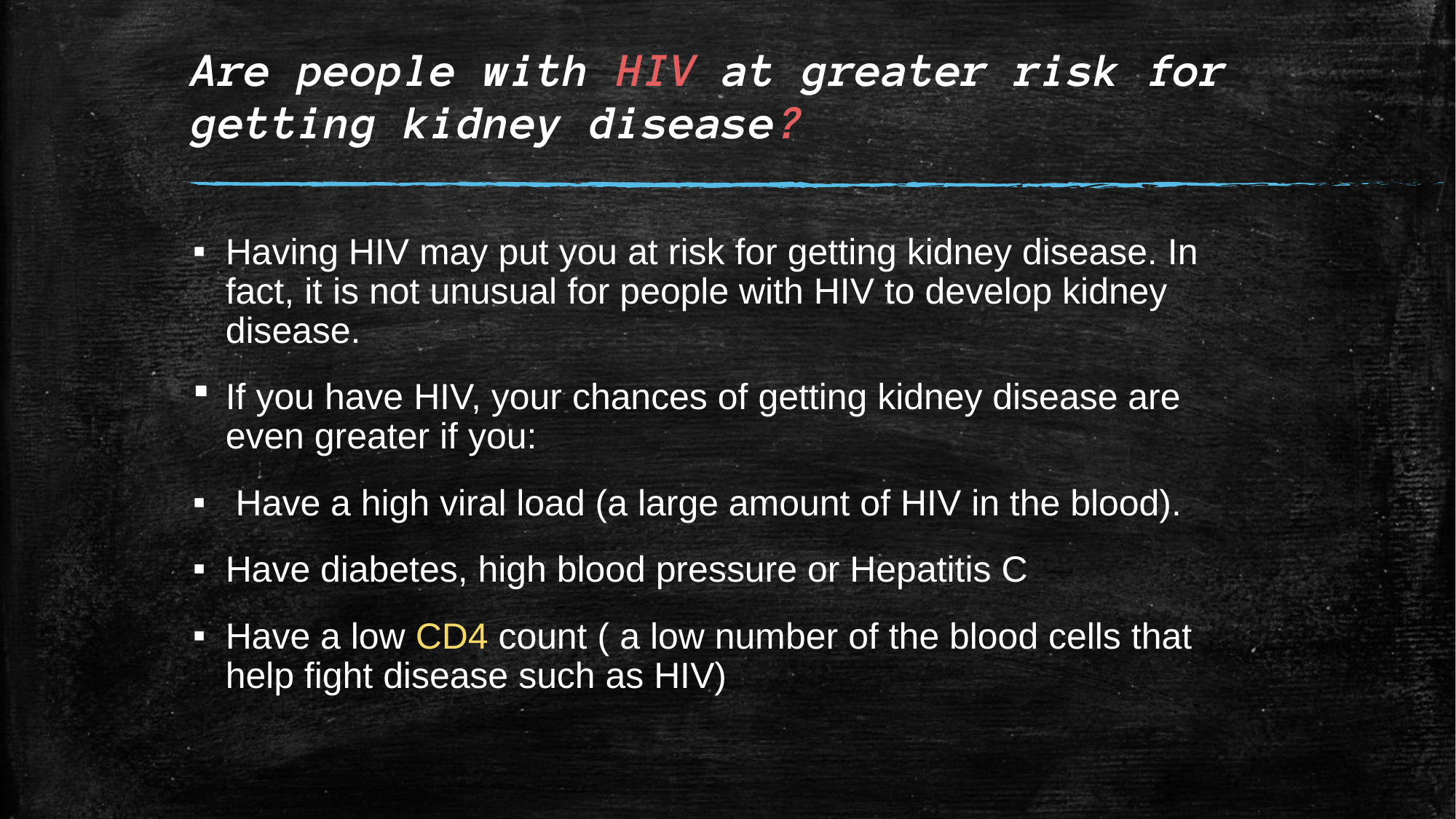

# Are people with HIV at greater risk for getting kidney disease?
Having HIV may put you at risk for getting kidney disease. In fact, it is not unusual for people with HIV to develop kidney disease.
If you have HIV, your chances of getting kidney disease are even greater if you:
 Have a high viral load (a large amount of HIV in the blood).
Have diabetes, high blood pressure or Hepatitis C
Have a low CD4 count ( a low number of the blood cells that help fight disease such as HIV)